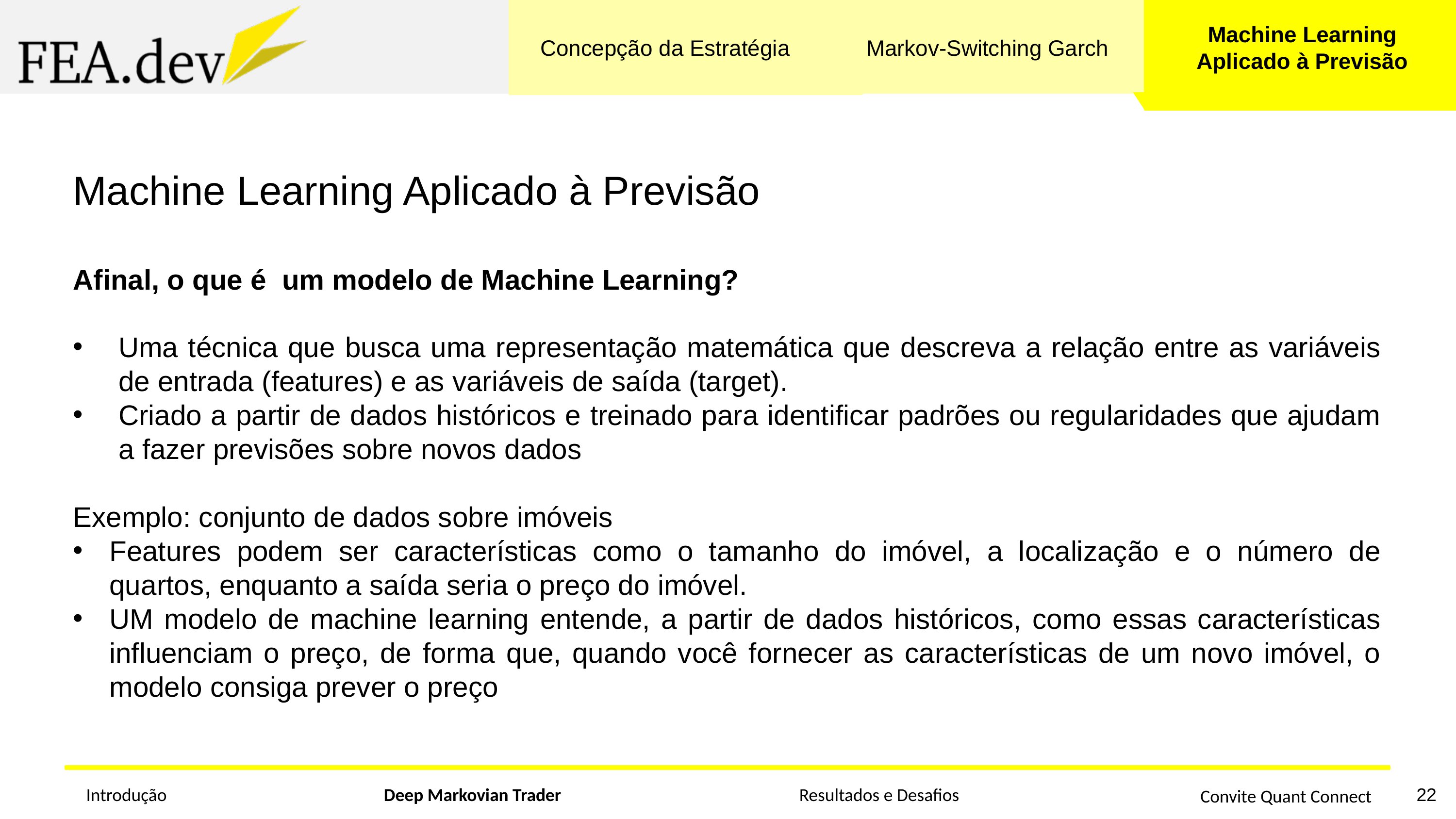

Machine Learning
Aplicado à Previsão
Concepção da Estratégia
Markov-Switching Garch

Machine Learning Aplicado à Previsão

Afinal, o que é  um modelo de Machine Learning?

Uma técnica que busca uma representação matemática que descreva a relação entre as variáveis de entrada (features) e as variáveis de saída (target).
Criado a partir de dados históricos e treinado para identificar padrões ou regularidades que ajudam a fazer previsões sobre novos dados

Exemplo: conjunto de dados sobre imóveis
Features podem ser características como o tamanho do imóvel, a localização e o número de quartos, enquanto a saída seria o preço do imóvel.
UM modelo de machine learning entende, a partir de dados históricos, como essas características influenciam o preço, de forma que, quando você fornecer as características de um novo imóvel, o modelo consiga prever o preço

22
Introdução
Deep Markovian Trader
Resultados e Desafios
Convite Quant Connect